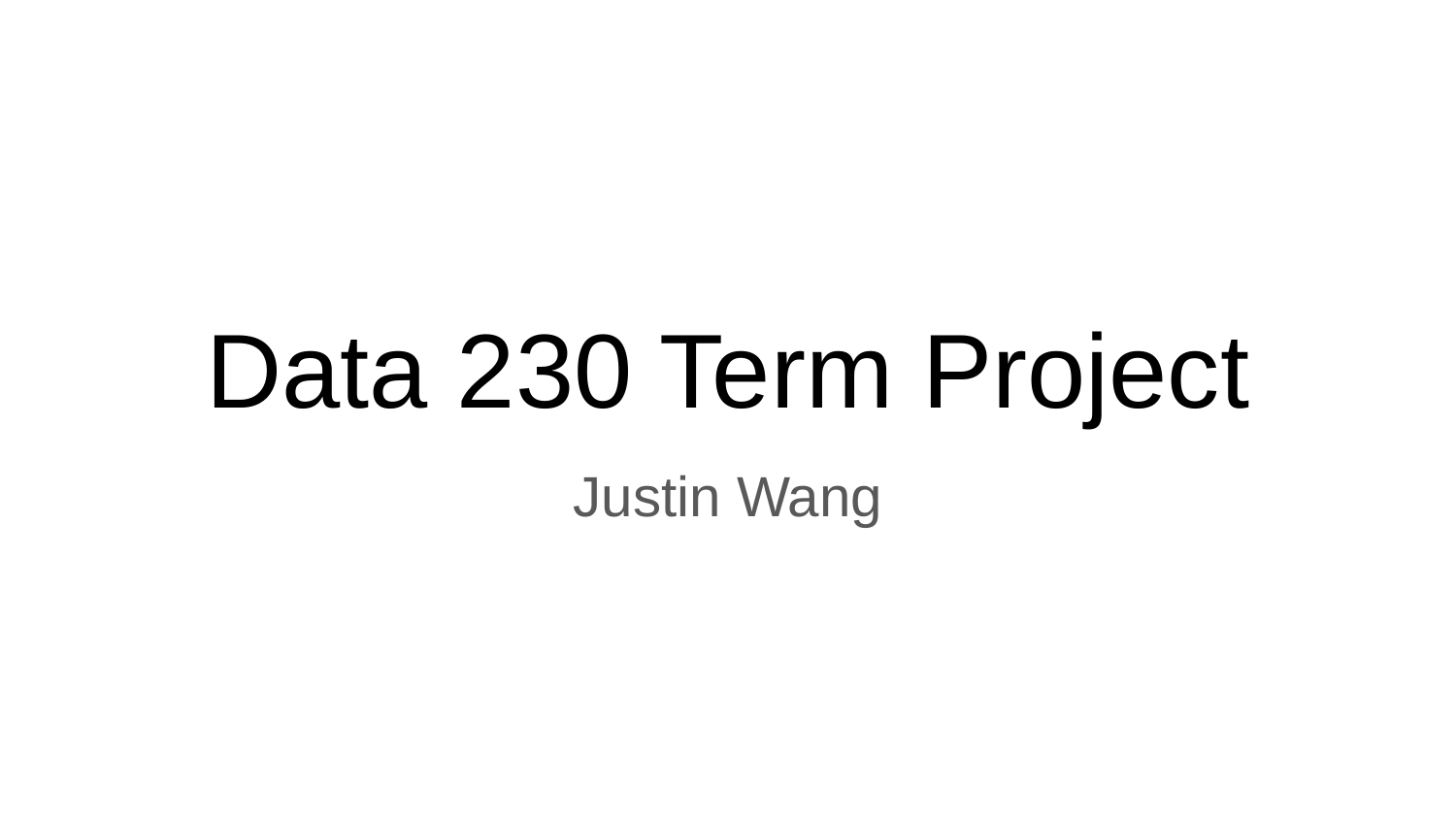

# Data 230 Term Project
Justin Wang